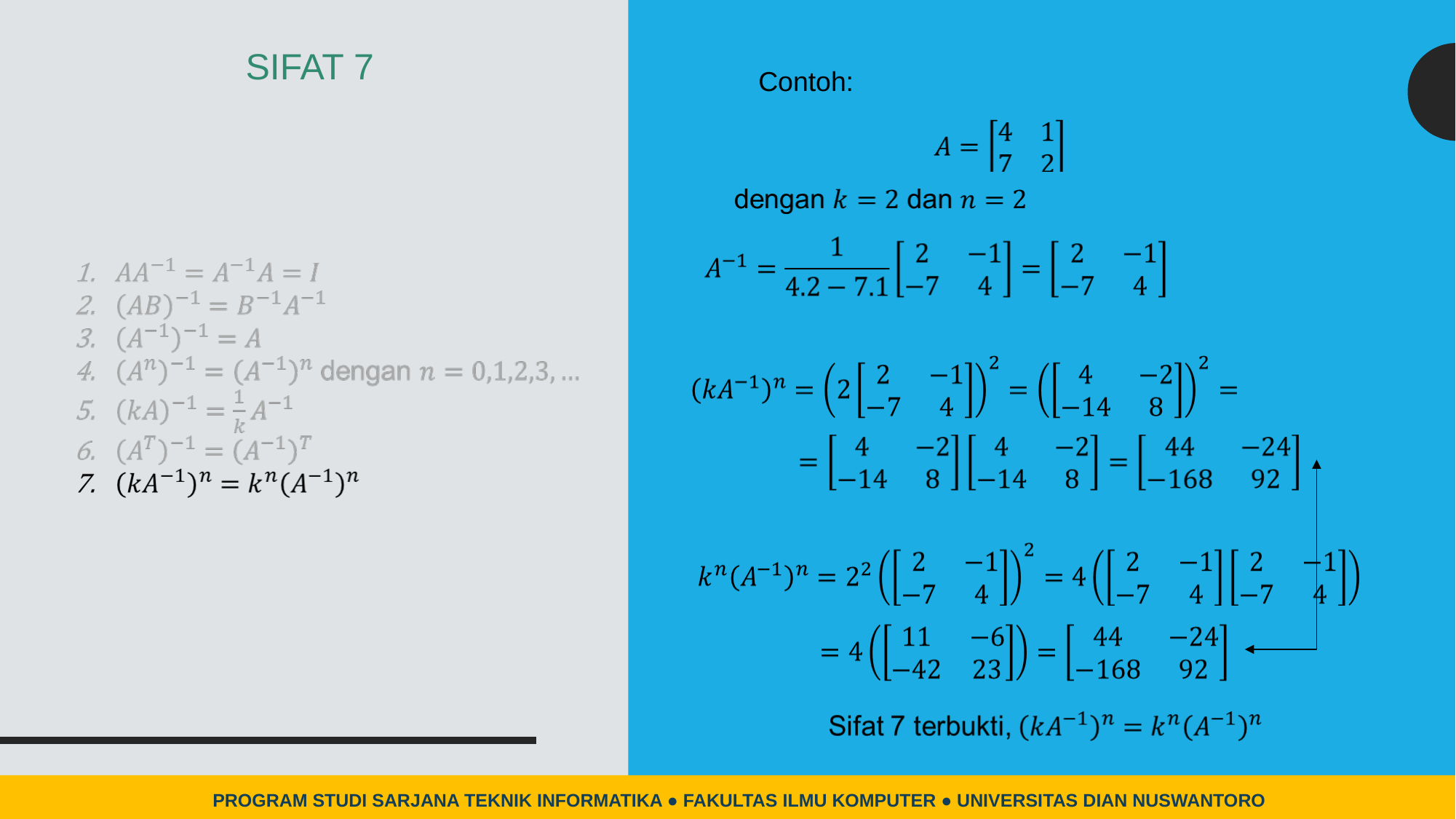

# SIFAT 7
Contoh:

PROGRAM STUDI SARJANA TEKNIK INFORMATIKA ● FAKULTAS ILMU KOMPUTER ● UNIVERSITAS DIAN NUSWANTORO